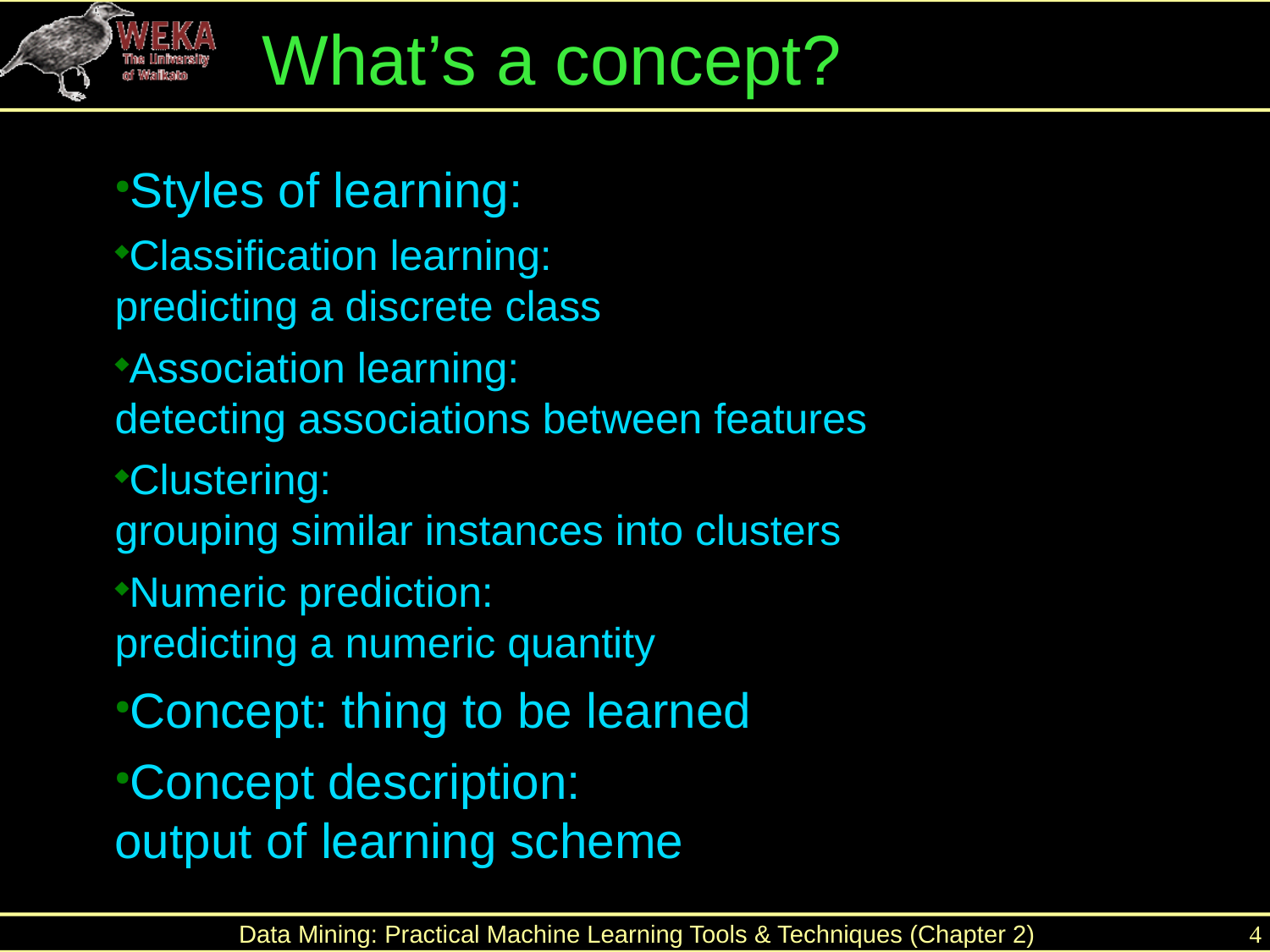

What’s a concept?
Styles of learning:
Classification learning:
predicting a discrete class
Association learning:
detecting associations between features
Clustering:
grouping similar instances into clusters
Numeric prediction:
predicting a numeric quantity
Concept: thing to be learned
Concept description:
output of learning scheme
Data Mining: Practical Machine Learning Tools & Techniques (Chapter 2)
4